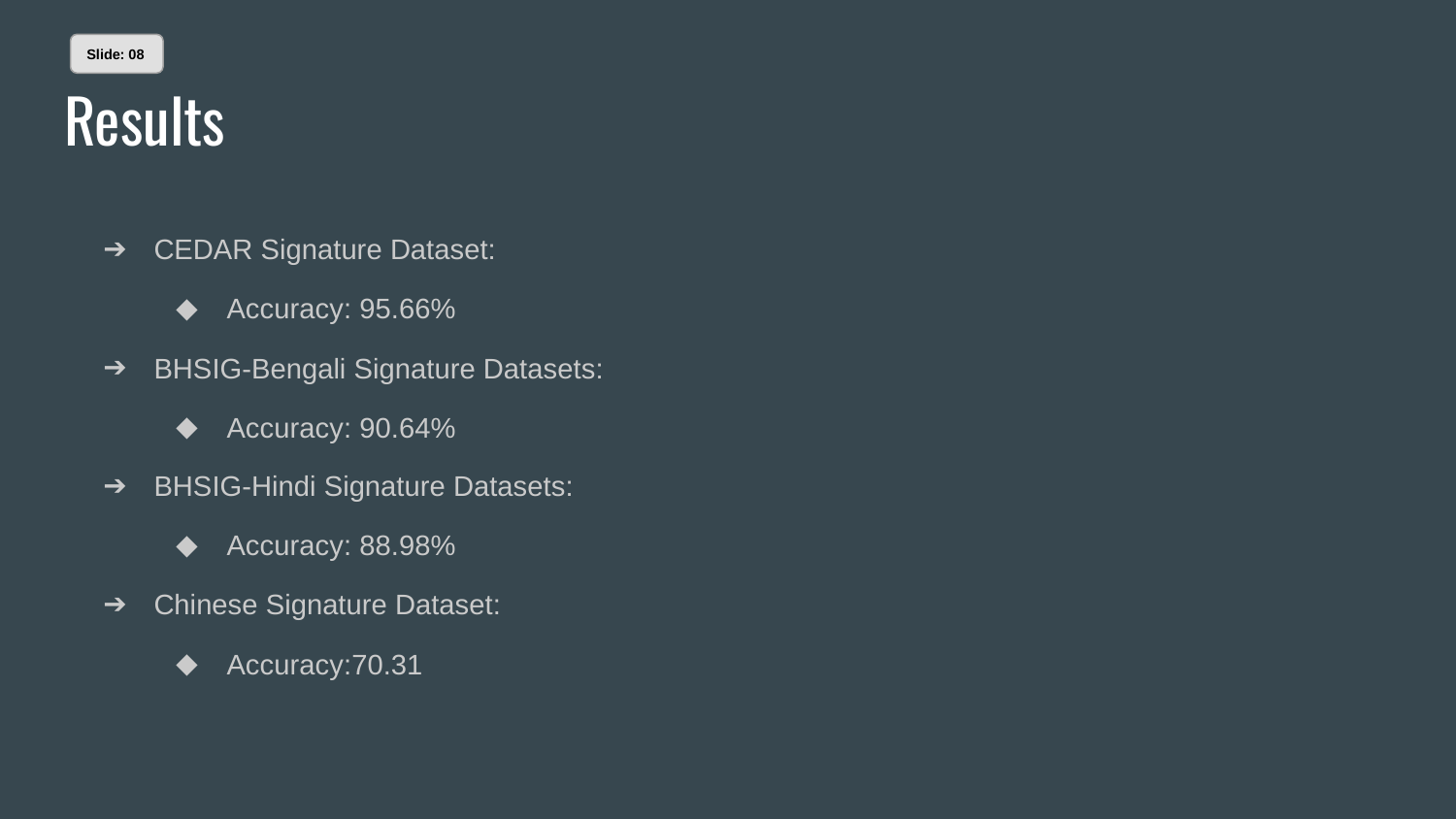

Slide: 08
# Results
CEDAR Signature Dataset:
Accuracy: 95.66%
BHSIG-Bengali Signature Datasets:
Accuracy: 90.64%
BHSIG-Hindi Signature Datasets:
Accuracy: 88.98%
Chinese Signature Dataset:
Accuracy:70.31